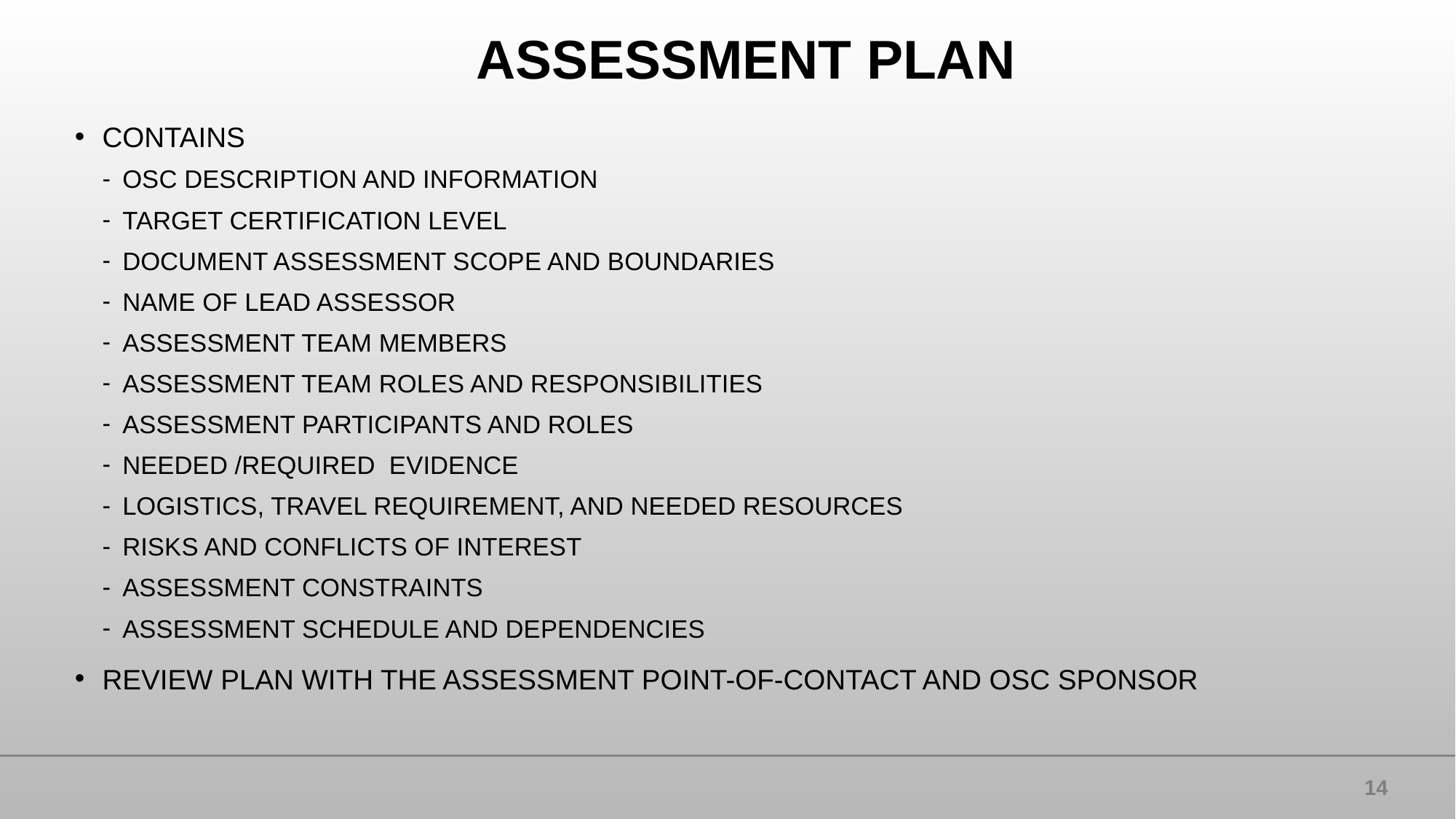

# ASSESSMENT PLAN
CONTAINS
OSC DESCRIPTION AND INFORMATION
TARGET CERTIFICATION LEVEL
DOCUMENT ASSESSMENT SCOPE AND BOUNDARIES
NAME OF LEAD ASSESSOR
ASSESSMENT TEAM MEMBERS
ASSESSMENT TEAM ROLES AND RESPONSIBILITIES
ASSESSMENT PARTICIPANTS AND ROLES
NEEDED /REQUIRED  EVIDENCE
LOGISTICS, TRAVEL REQUIREMENT, AND NEEDED RESOURCES
RISKS AND CONFLICTS OF INTEREST
ASSESSMENT CONSTRAINTS
ASSESSMENT SCHEDULE AND DEPENDENCIES
REVIEW PLAN WITH THE ASSESSMENT POINT-OF-CONTACT AND OSC SPONSOR